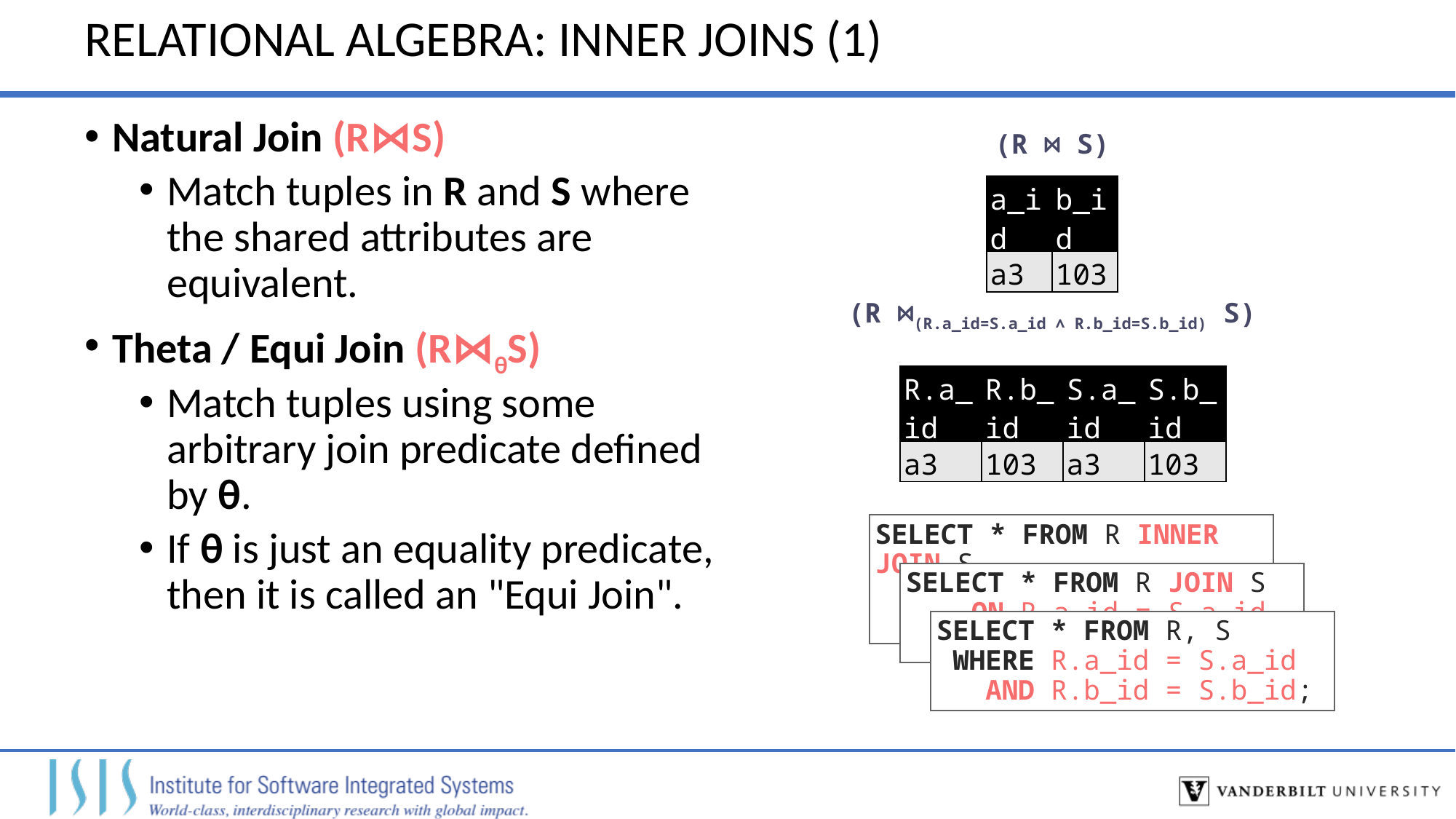

83
# RELATIONAL ALGEBRA: INNER JOINS (1)
Natural Join (R⋈S)
Match tuples in R and S where the shared attributes are equivalent.
Theta / Equi Join (R⋈θS)
Match tuples using some arbitrary join predicate defined by θ.
If θ is just an equality predicate, then it is called an "Equi Join".
(R ⋈ S)
| a\_id | b\_id |
| --- | --- |
| a3 | 103 |
(R ⋈(R.a_id=S.a_id ∧ R.b_id=S.b_id) S)
| R.a\_id | R.b\_id | S.a\_id | S.b\_id |
| --- | --- | --- | --- |
| a3 | 103 | a3 | 103 |
SELECT * FROM R INNER JOIN S
    ON R.a_id = S.a_id
   AND R.b_id = S.b_id;
SELECT * FROM R JOIN S
    ON R.a_id = S.a_id
   AND R.b_id = S.b_id;
SELECT * FROM R, S
 WHERE R.a_id = S.a_id
   AND R.b_id = S.b_id;